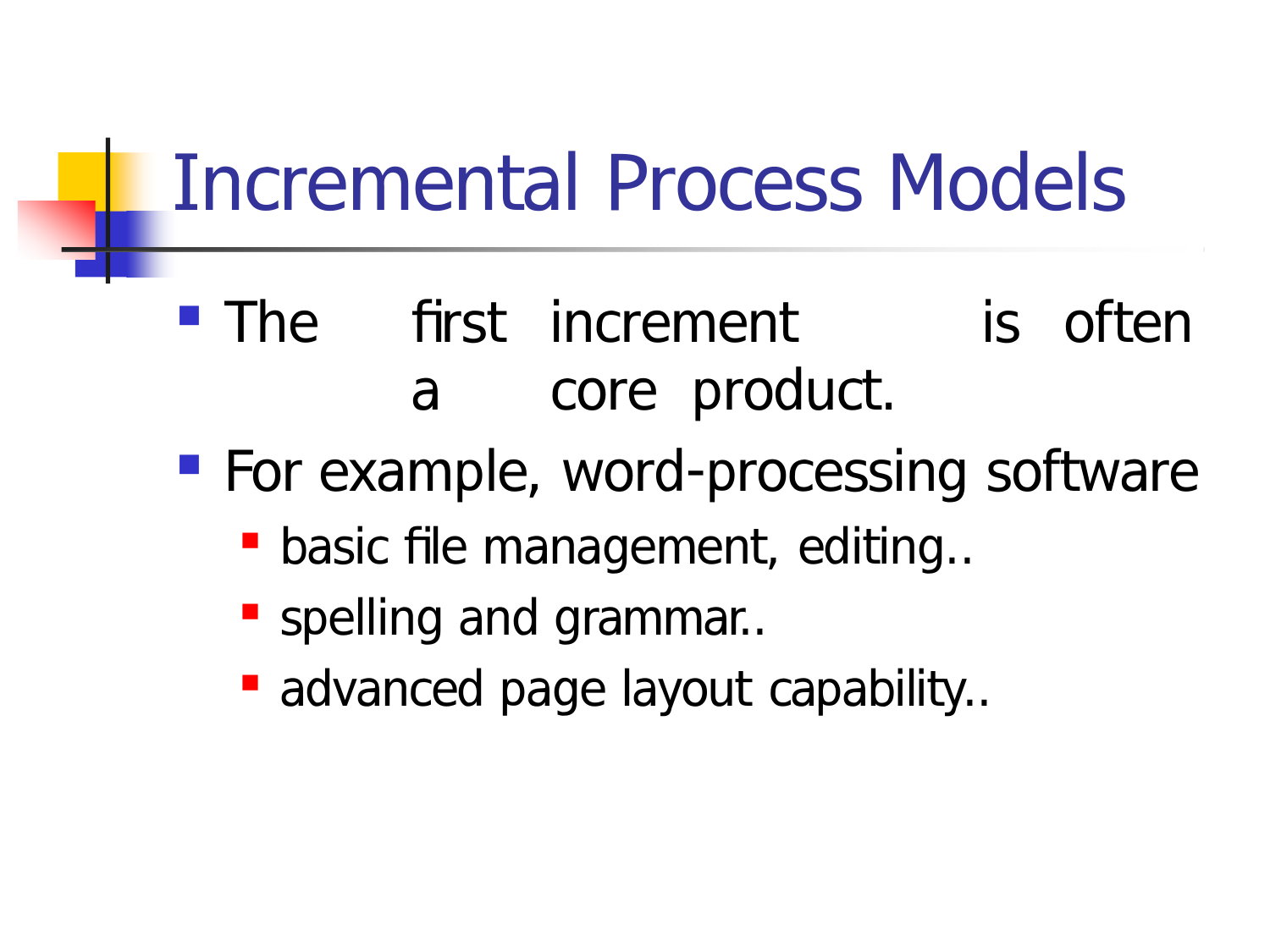

# Incremental Process Models
The	first	increment	is	often	a	core  product.
For example, word-processing software
basic file management, editing..
spelling and grammar..
advanced page layout capability..